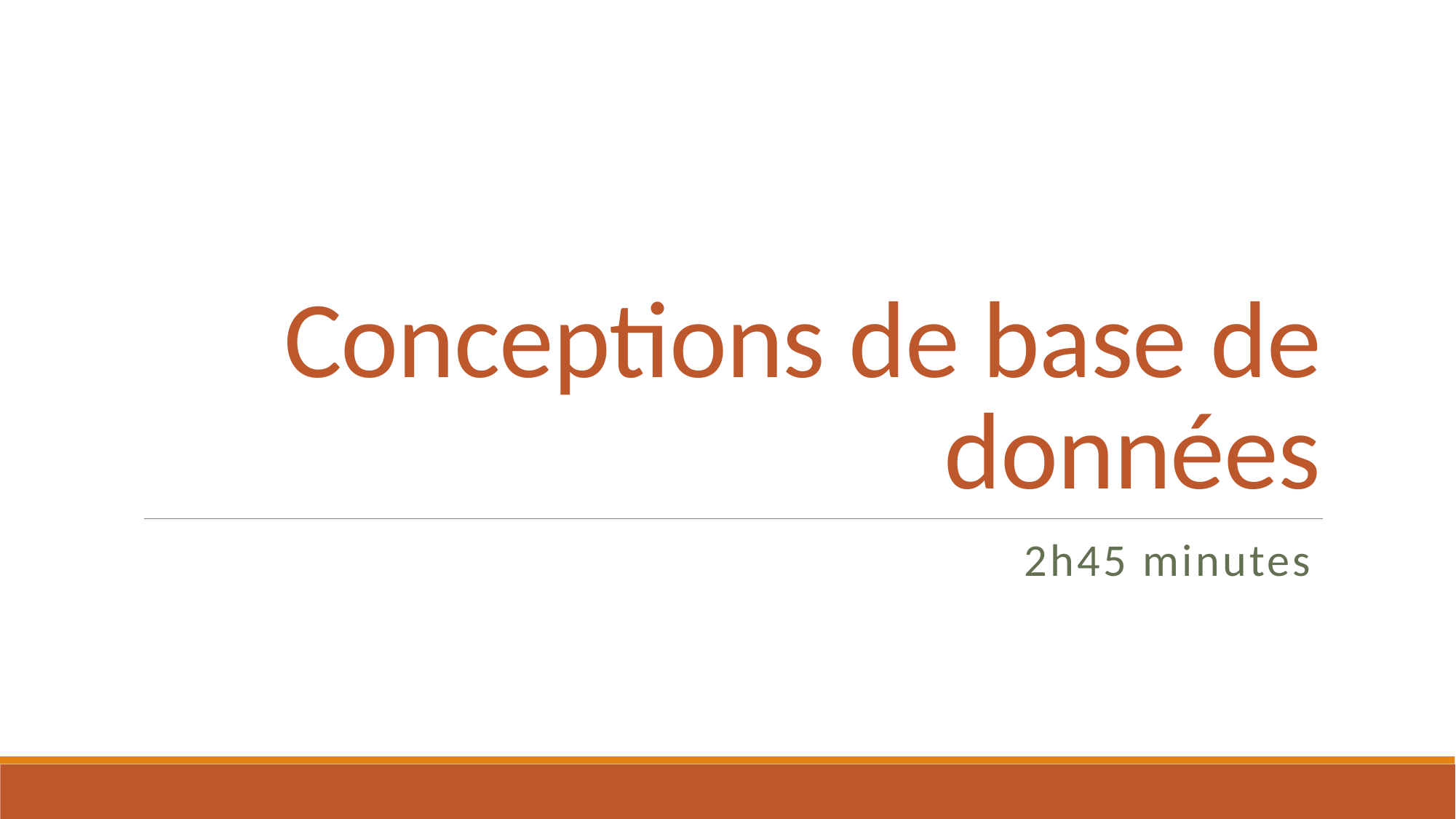

# Conceptions de base de données
2h45 minutes